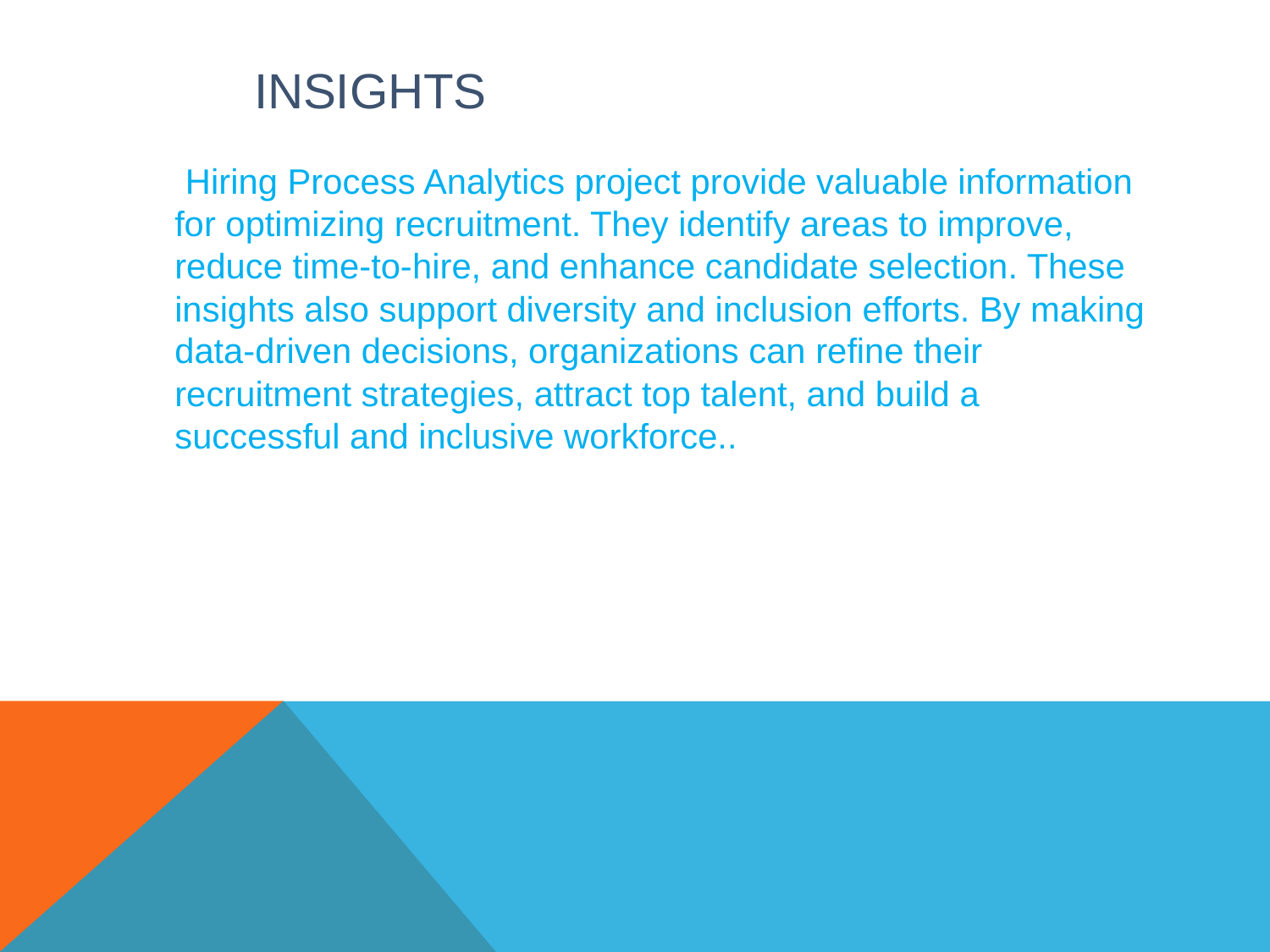

# insights
      Hiring Process Analytics project provide valuable information for optimizing recruitment. They identify areas to improve, reduce time-to-hire, and enhance candidate selection. These insights also support diversity and inclusion efforts. By making data-driven decisions, organizations can refine their recruitment strategies, attract top talent, and build a successful and inclusive workforce..